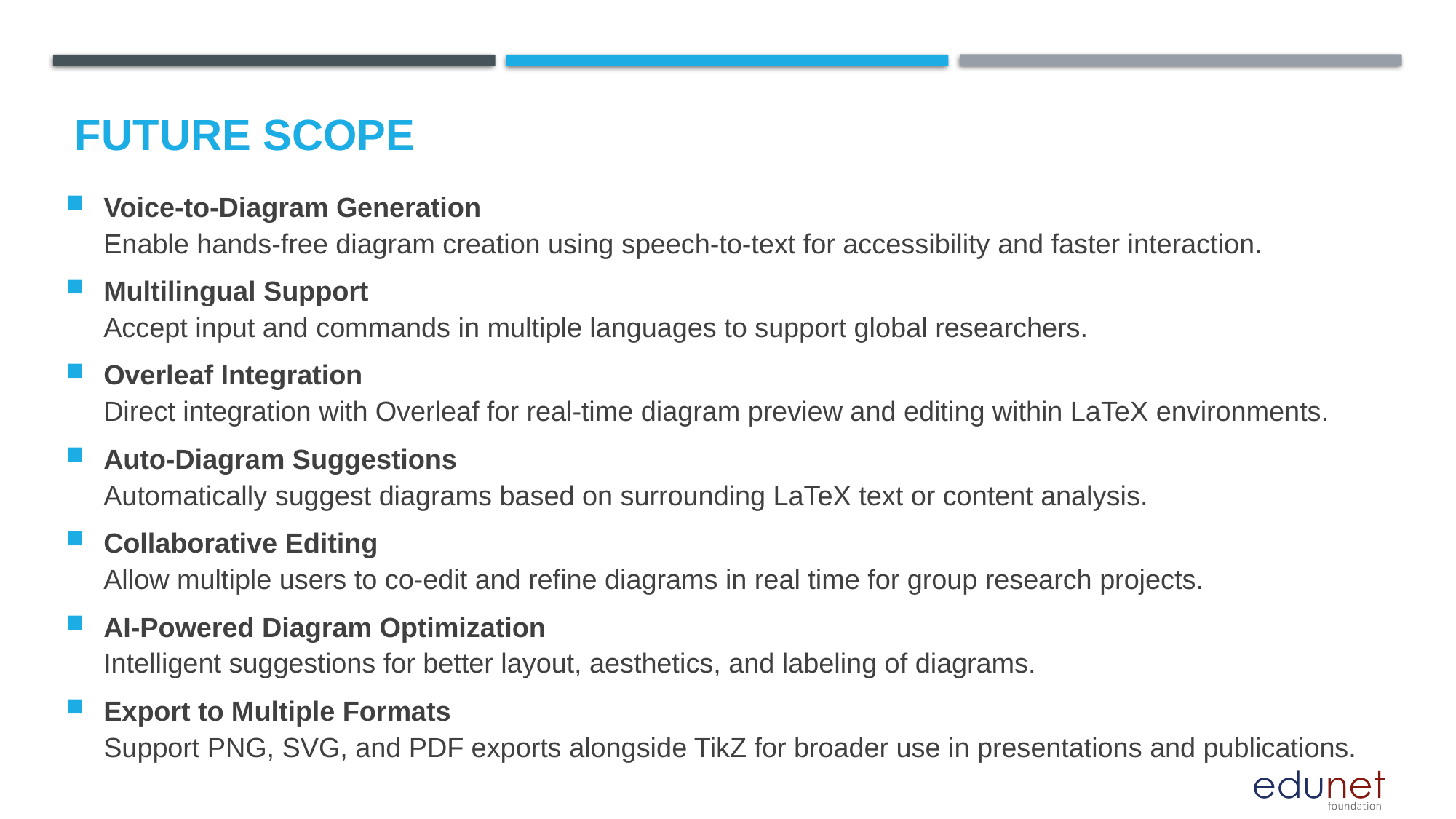

Future scope
Voice-to-Diagram Generation
Enable hands-free diagram creation using speech-to-text for accessibility and faster interaction.
Multilingual Support
Accept input and commands in multiple languages to support global researchers.
Overleaf Integration
Direct integration with Overleaf for real-time diagram preview and editing within LaTeX environments.
Auto-Diagram Suggestions
Automatically suggest diagrams based on surrounding LaTeX text or content analysis.
Collaborative Editing
Allow multiple users to co-edit and refine diagrams in real time for group research projects.
AI-Powered Diagram Optimization
Intelligent suggestions for better layout, aesthetics, and labeling of diagrams.
Export to Multiple Formats
Support PNG, SVG, and PDF exports alongside TikZ for broader use in presentations and publications.